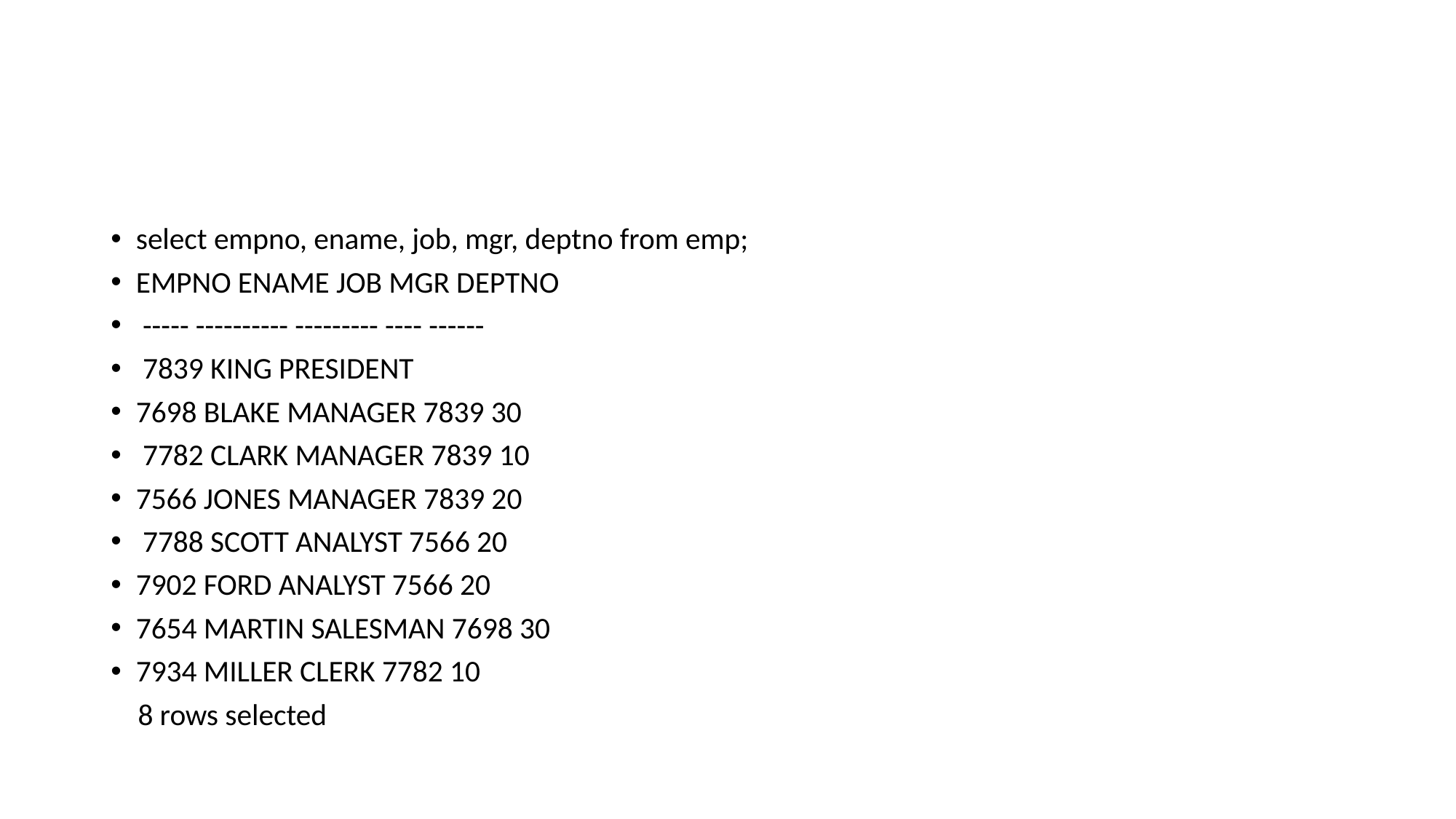

#
select empno, ename, job, mgr, deptno from emp;
EMPNO ENAME JOB MGR DEPTNO
 ----- ---------- --------- ---- ------
 7839 KING PRESIDENT
7698 BLAKE MANAGER 7839 30
 7782 CLARK MANAGER 7839 10
7566 JONES MANAGER 7839 20
 7788 SCOTT ANALYST 7566 20
7902 FORD ANALYST 7566 20
7654 MARTIN SALESMAN 7698 30
7934 MILLER CLERK 7782 10
    8 rows selected